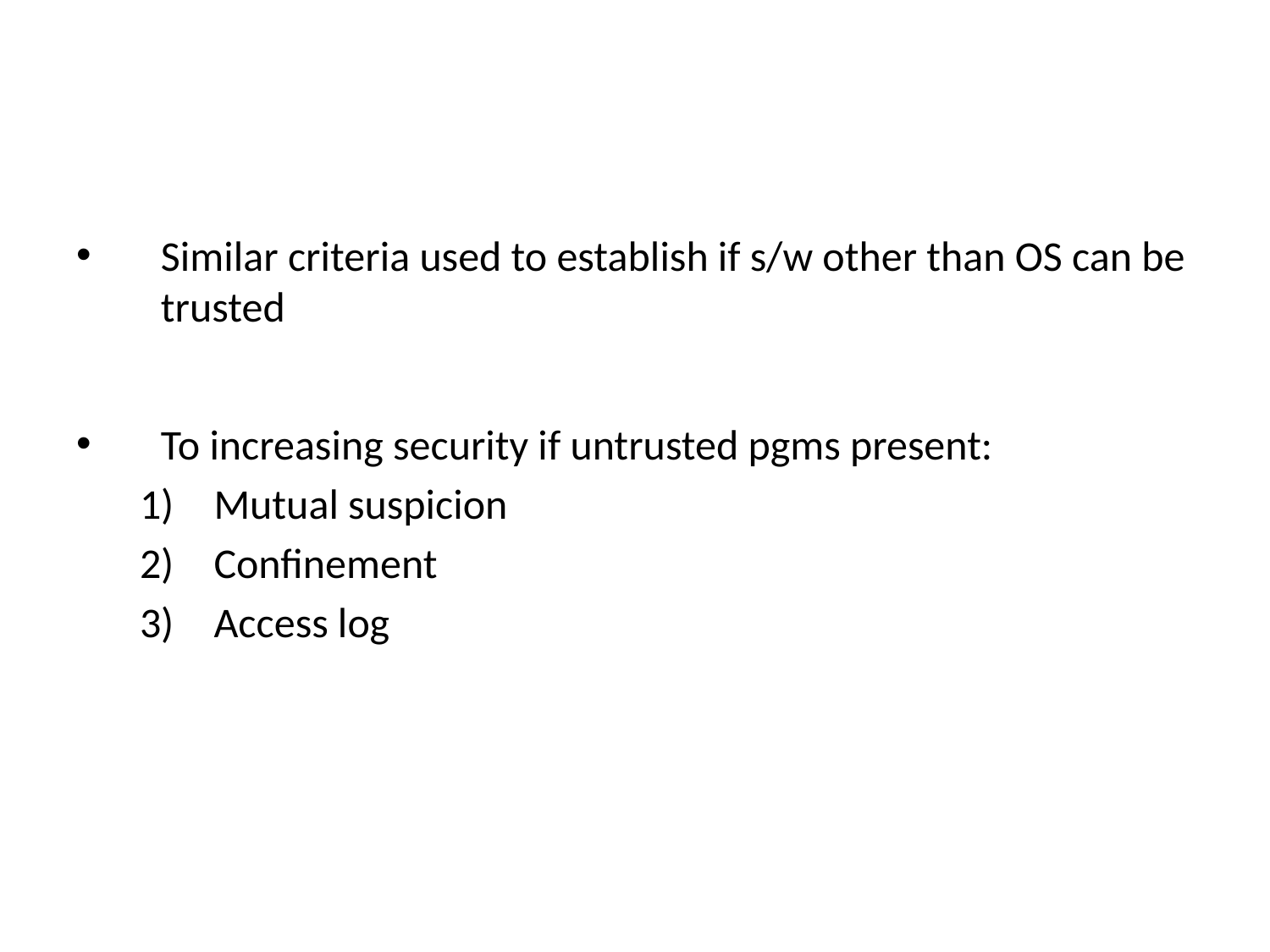

#
Similar criteria used to establish if s/w other than OS can be trusted

To increasing security if untrusted pgms present:
Mutual suspicion
Confinement
Access log